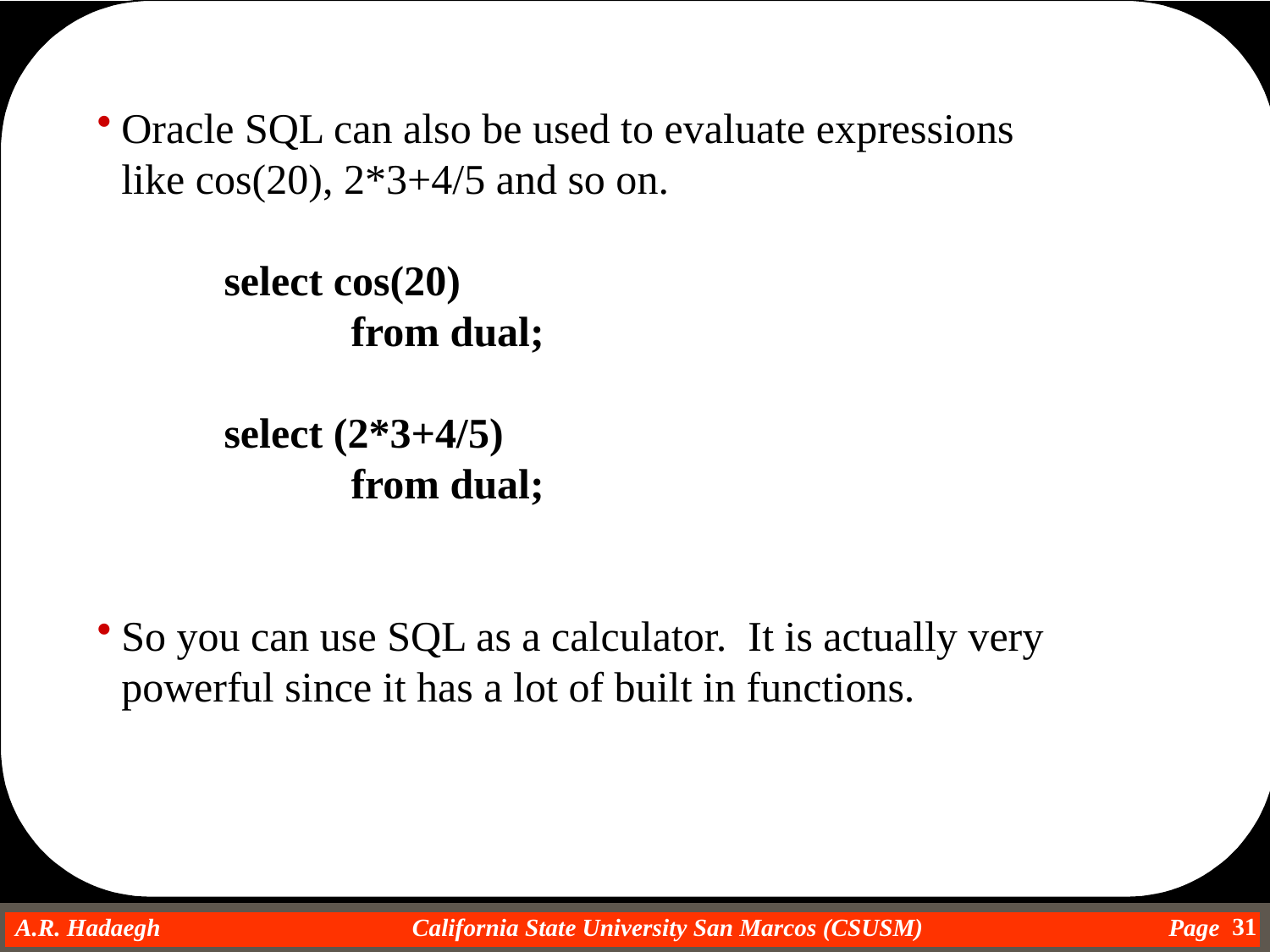

Oracle SQL can also be used to evaluate expressions like cos(20), 2*3+4/5 and so on.

	select cos(20)
		from dual;

	select (2*3+4/5)
		from dual;

So you can use SQL as a calculator.  It is actually very powerful since it has a lot of built in functions.
31